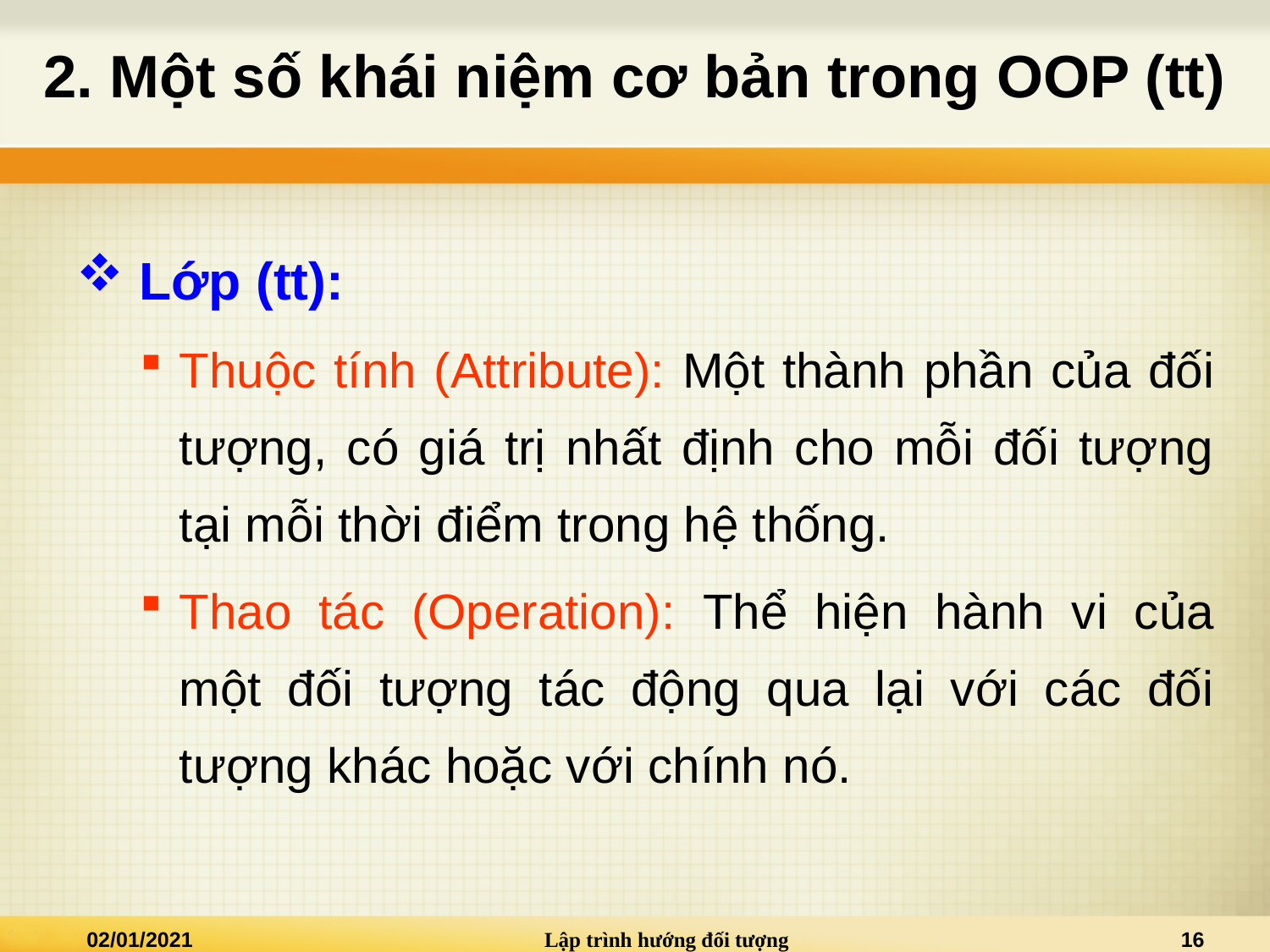

# 2. Một số khái niệm cơ bản trong OOP (tt)
 Lớp (tt):
Thuộc tính (Attribute): Một thành phần của đối tượng, có giá trị nhất định cho mỗi đối tượng tại mỗi thời điểm trong hệ thống.
Thao tác (Operation): Thể hiện hành vi của một đối tượng tác động qua lại với các đối tượng khác hoặc với chính nó.
02/01/2021
Lập trình hướng đối tượng
16